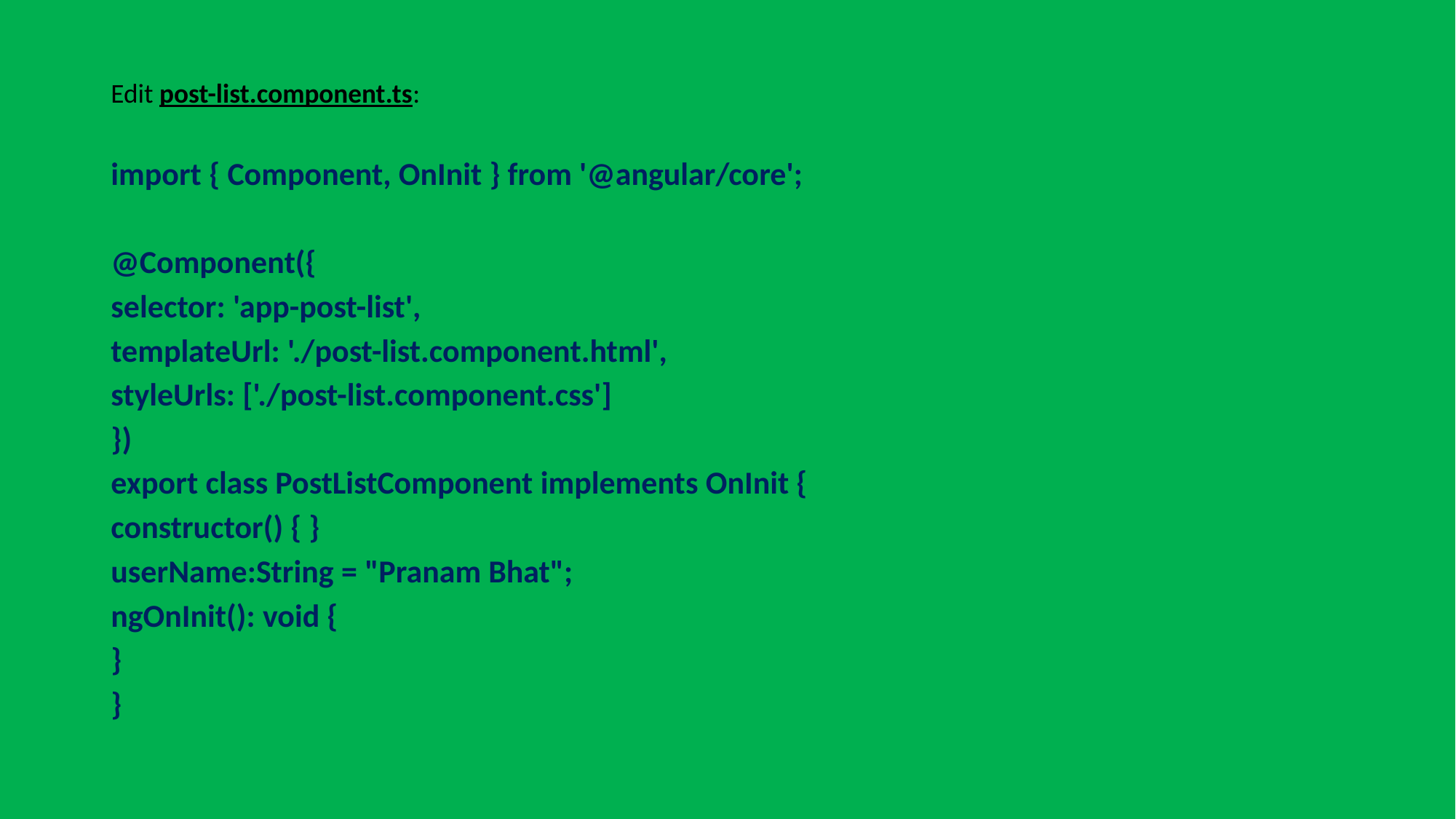

Edit post-list.component.ts:

import { Component, OnInit } from '@angular/core';

@Component({
selector: 'app-post-list',
templateUrl: './post-list.component.html',
styleUrls: ['./post-list.component.css']
})
export class PostListComponent implements OnInit {
constructor() { }
userName:String = "Pranam Bhat";
ngOnInit(): void {
}
}